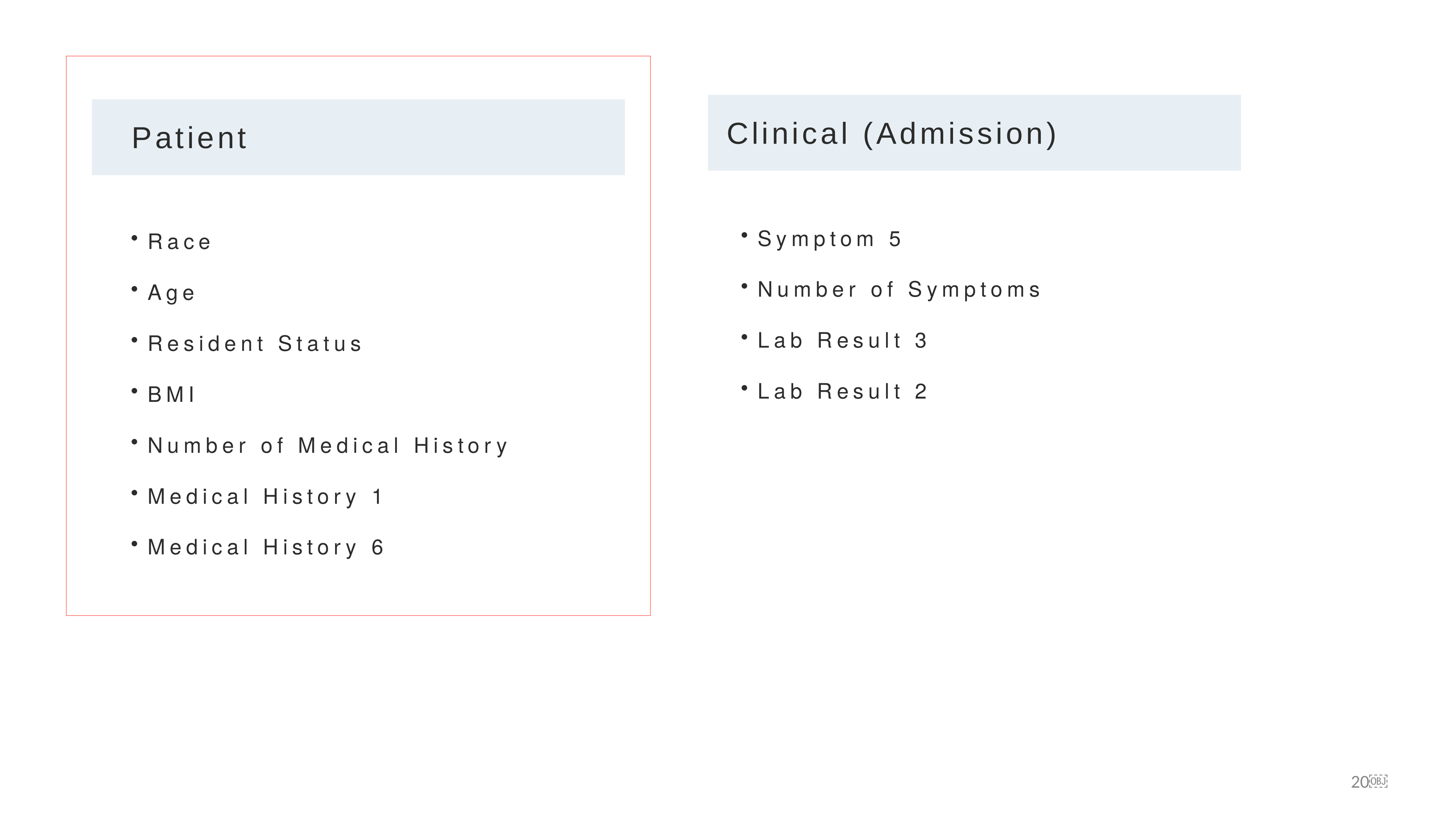

20

Clinical (Admission)
Patient
Symptom 5
Number of Symptoms
Lab Result 3
Lab Result 2
Race
Age
Resident Status
BMI
Number of Medical History
Medical History 1
Medical History 6
20￼